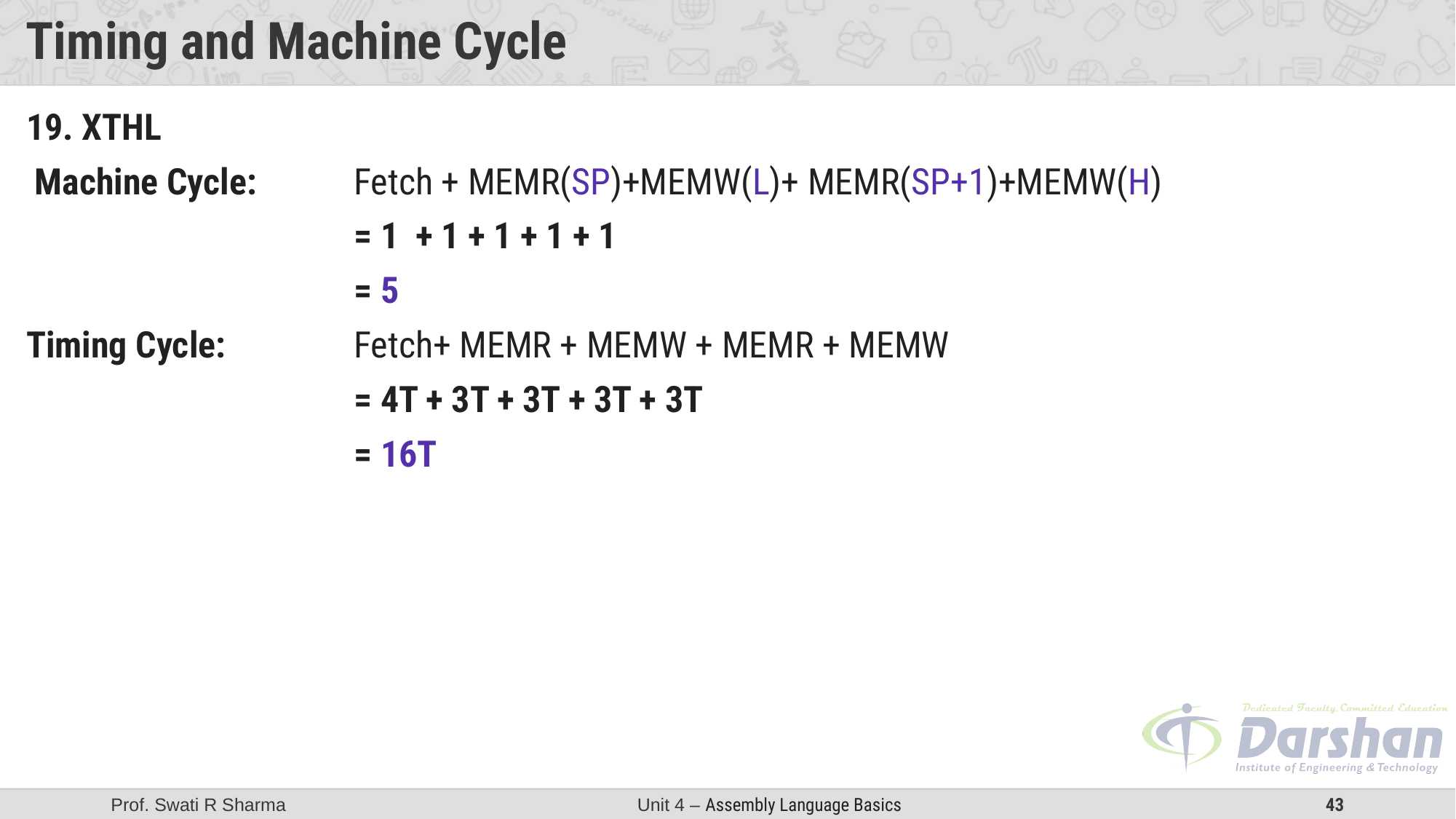

# Timing and Machine Cycle
19. XTHL
 Machine Cycle:   	Fetch + MEMR(SP)+MEMW(L)+ MEMR(SP+1)+MEMW(H)
		      	= 1  + 1 + 1 + 1 + 1
		     	= 5
Timing Cycle:		Fetch+ MEMR + MEMW + MEMR + MEMW
		      	= 4T + 3T + 3T + 3T + 3T
		      	= 16T